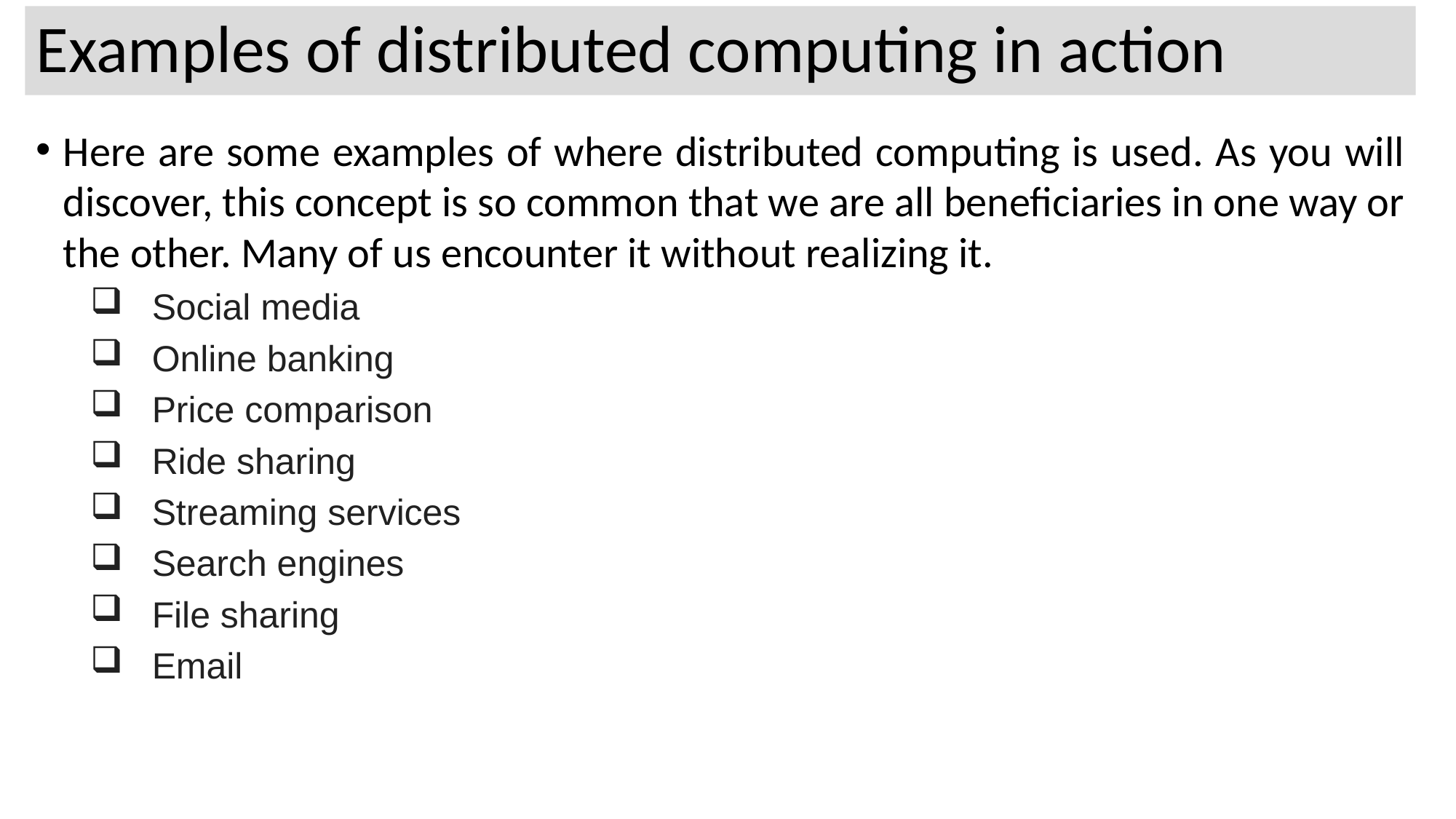

# Examples of distributed computing in action
Here are some examples of where distributed computing is used. As you will discover, this concept is so common that we are all beneficiaries in one way or the other. Many of us encounter it without realizing it.
Social media
Online banking
Price comparison
Ride sharing
Streaming services
Search engines
File sharing
Email